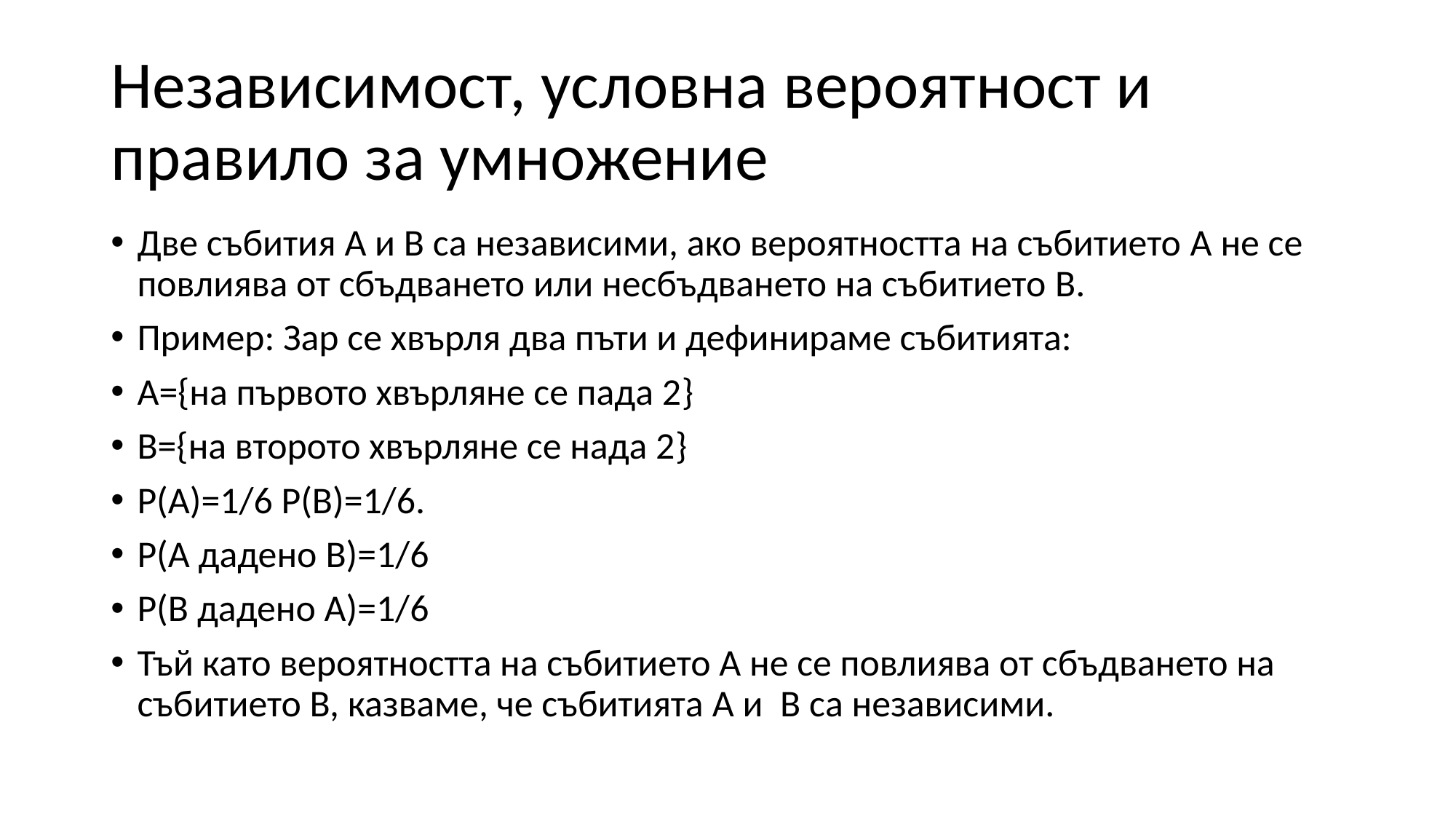

# Независимост, условна вероятност и правило за умножение
Две събития A и B са независими, ако вероятността на събитието A не се повлиява от сбъдването или несбъдването на събитието B.
Пример: Зар се хвърля два пъти и дефинираме събитията:
А={на първото хвърляне се пада 2}
B={на второто хвърляне се нада 2}
P(A)=1/6 P(B)=1/6.
P(A дадено B)=1/6
P(B дадено A)=1/6
Тъй като вероятността на събитието А не се повлиява от сбъдването на събитието B, казваме, че събитията A и  B са независими.